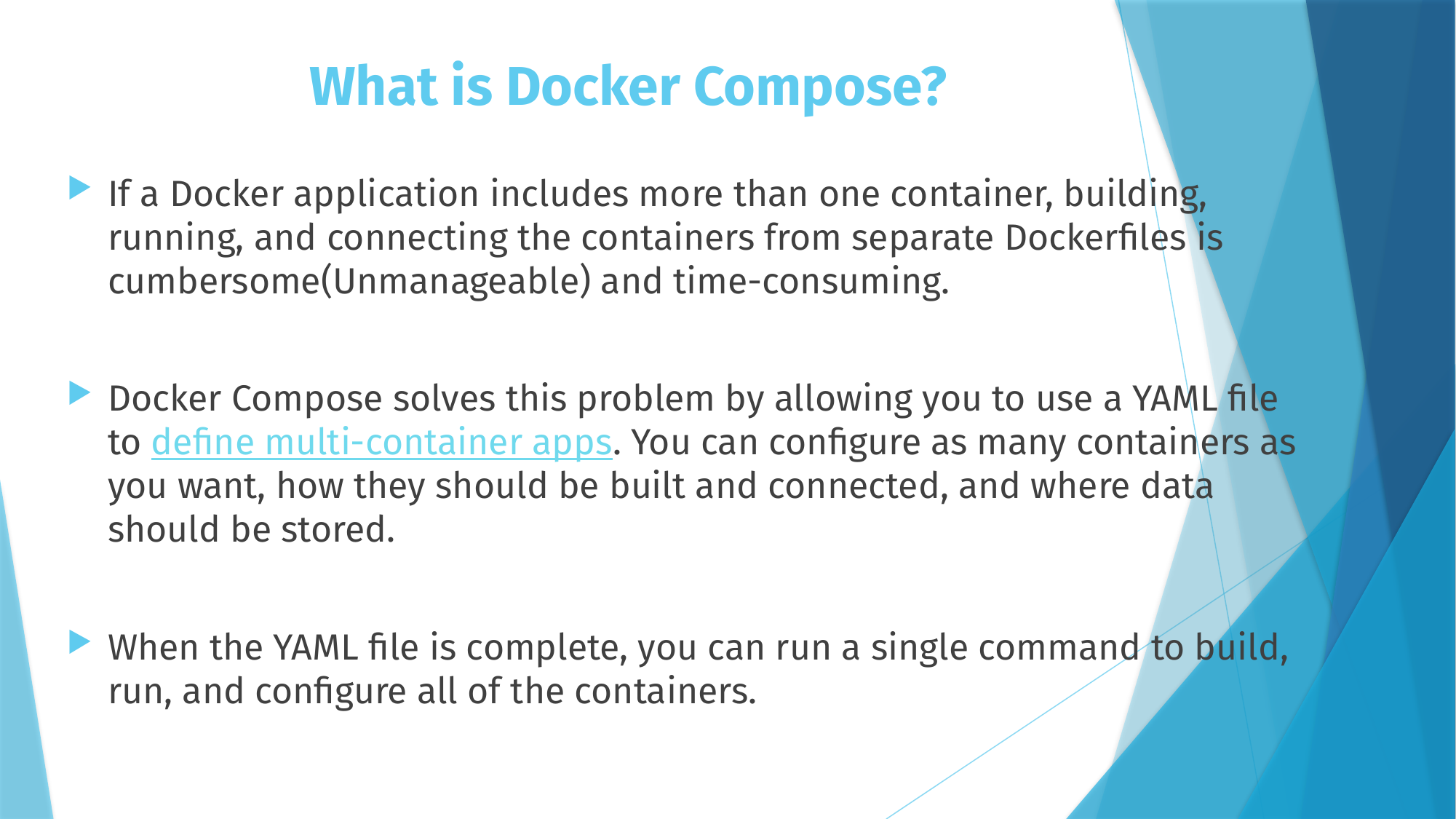

# What is Docker Compose?
If a Docker application includes more than one container, building, running, and connecting the containers from separate Dockerfiles is cumbersome(Unmanageable) and time-consuming.

Docker Compose solves this problem by allowing you to use a YAML file to define multi-container apps. You can configure as many containers as you want, how they should be built and connected, and where data should be stored.

When the YAML file is complete, you can run a single command to build, run, and configure all of the containers.